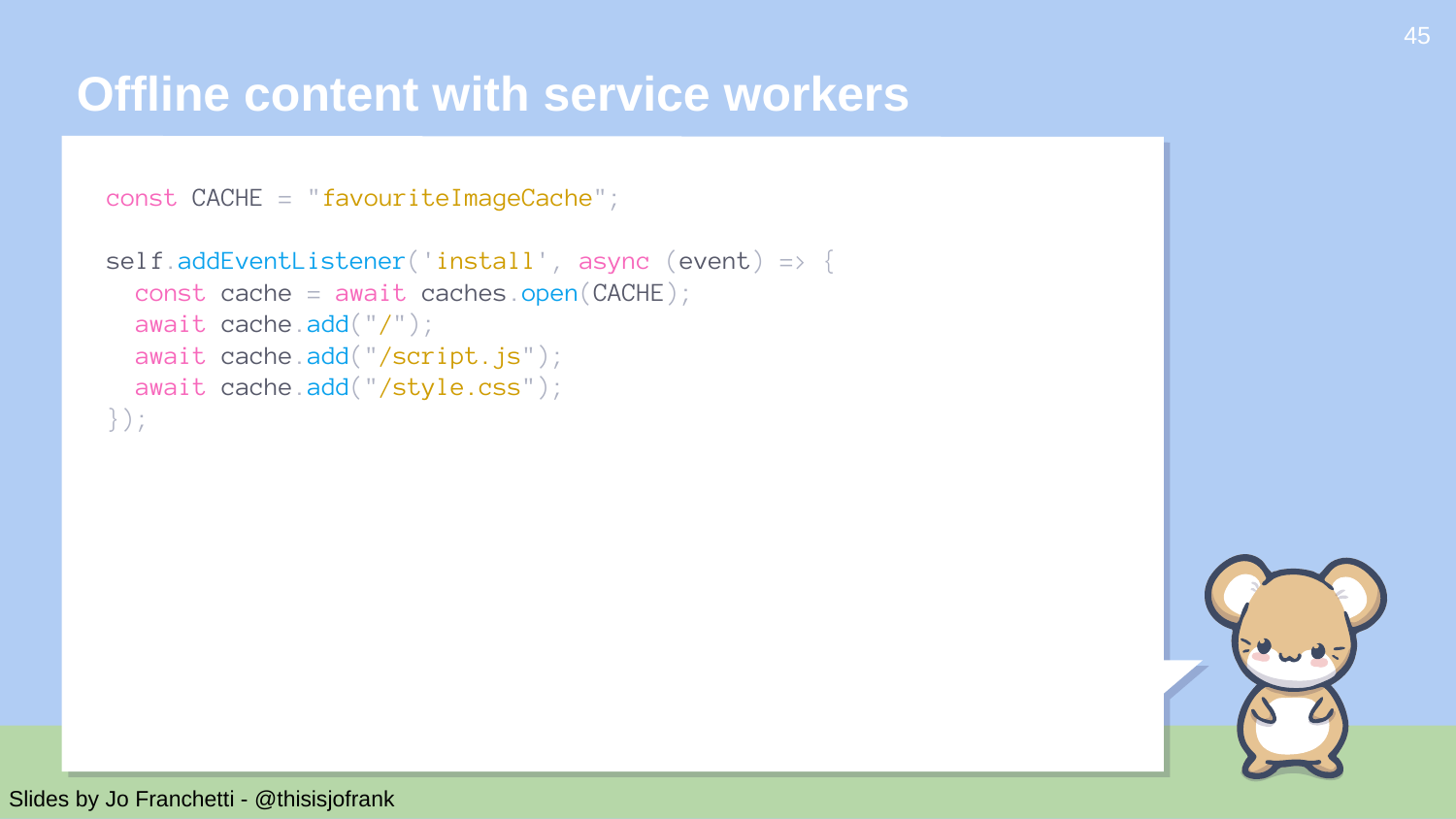

# Offline content with service workers
45
const CACHE = "favouriteImageCache";

self.addEventListener('install', async (event) => {
  const cache = await caches.open(CACHE);
  await cache.add("/");
  await cache.add("/script.js");
  await cache.add("/style.css");
});